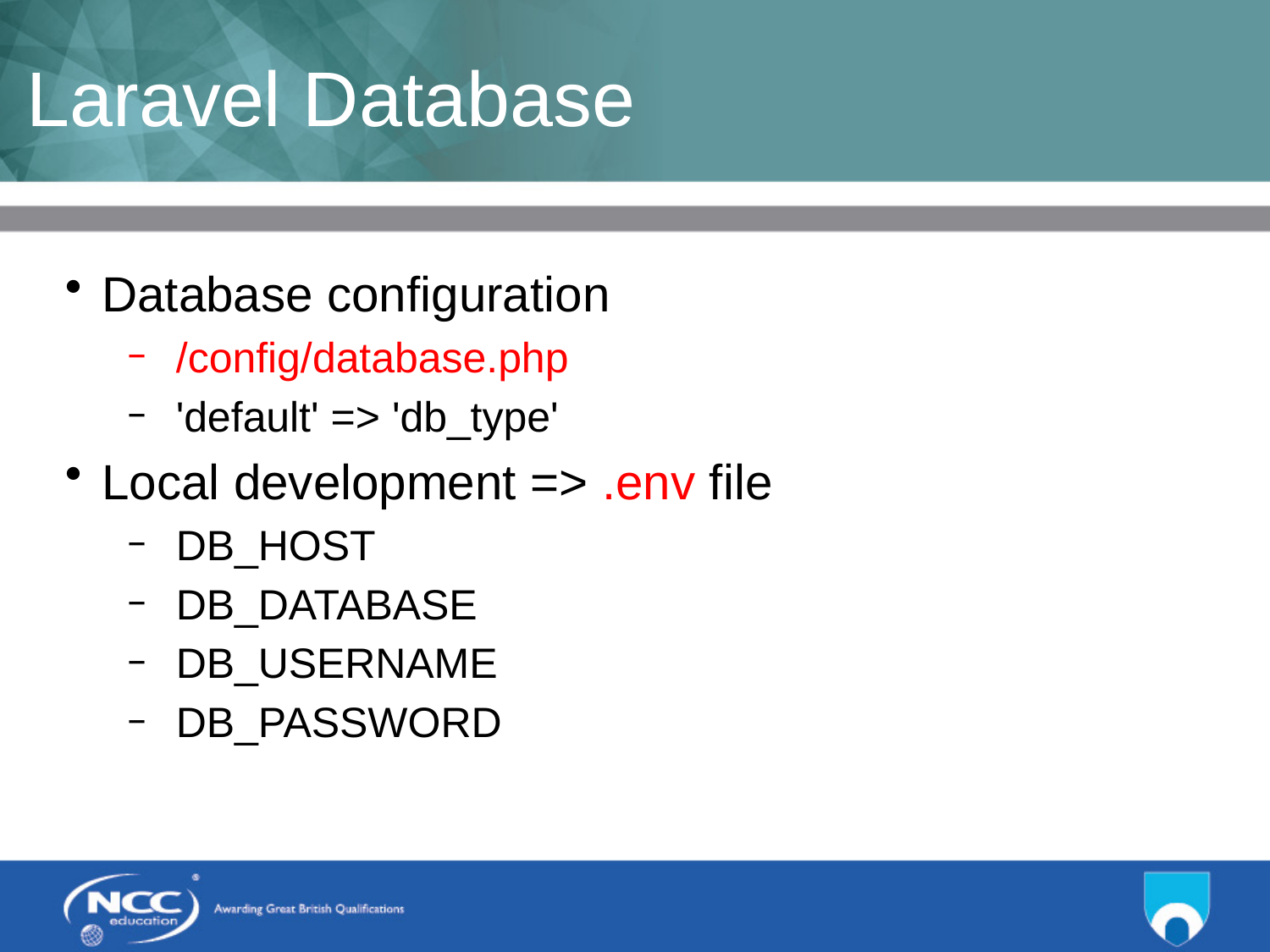

# Laravel Database
Database configuration
/config/database.php
'default' => 'db_type'
Local development => .env file
DB_HOST
DB_DATABASE
DB_USERNAME
DB_PASSWORD